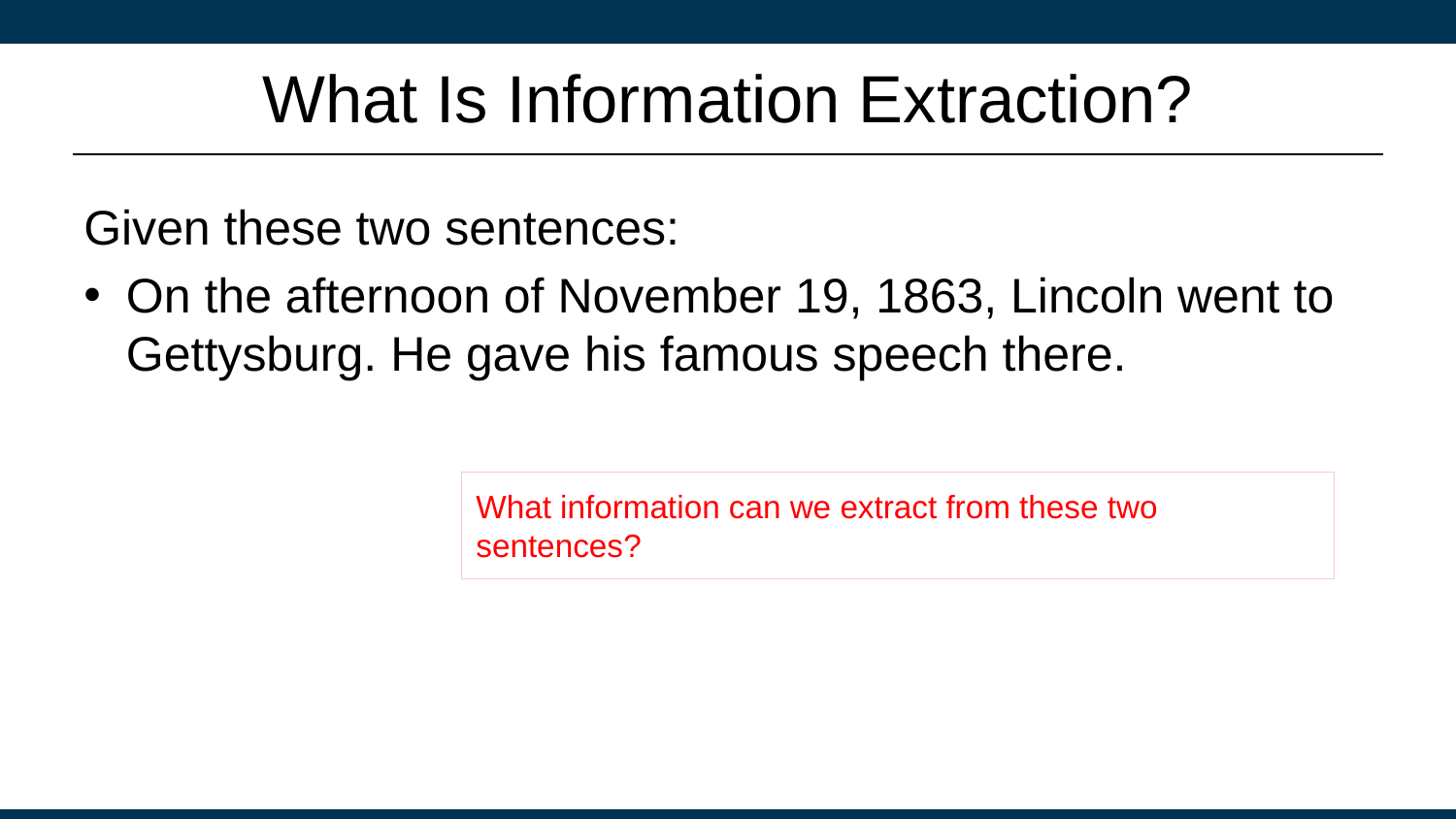

# What Is Information Extraction?
Given these two sentences:
On the afternoon of November 19, 1863, Lincoln went to Gettysburg. He gave his famous speech there.
What information can we extract from these two sentences?